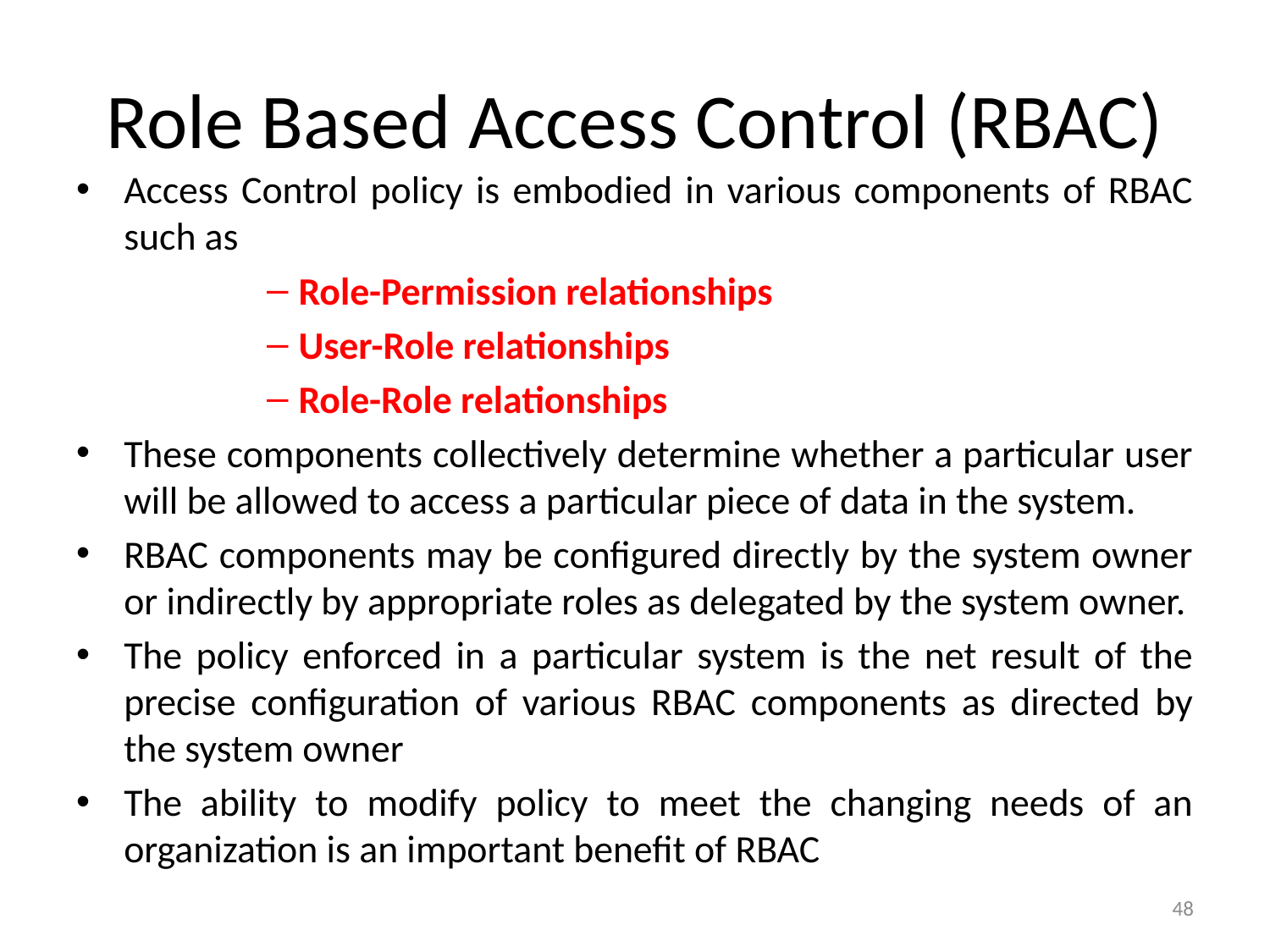

# Role Based Access Control (RBAC)
Access Control policy is embodied in various components of RBAC such as
Role-Permission relationships
User-Role relationships
Role-Role relationships
These components collectively determine whether a particular user will be allowed to access a particular piece of data in the system.
RBAC components may be configured directly by the system owner or indirectly by appropriate roles as delegated by the system owner.
The policy enforced in a particular system is the net result of the precise configuration of various RBAC components as directed by the system owner
The ability to modify policy to meet the changing needs of an organization is an important benefit of RBAC
48